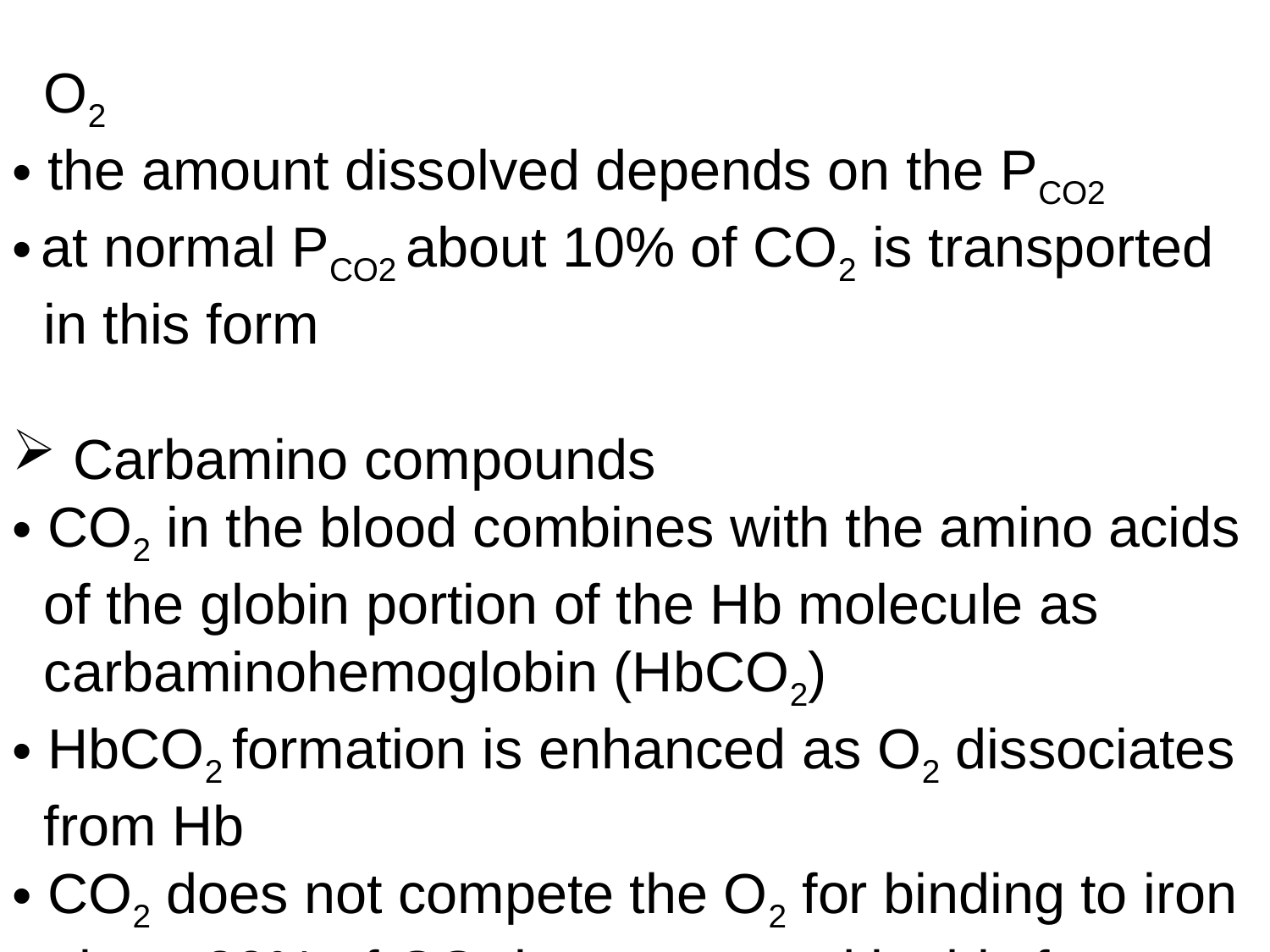

O2
 the amount dissolved depends on the PCO2
 at normal PCO2 about 10% of CO2 is transported
  in this form

 Carbamino compounds
 CO2 in the blood combines with the amino acids
  of the globin portion of the Hb molecule as
  carbaminohemoglobin (HbCO2)
 HbCO2 formation is enhanced as O2 dissociates
  from Hb
 CO2 does not compete the O2 for binding to iron
 about 20% of CO2 is transported in this form